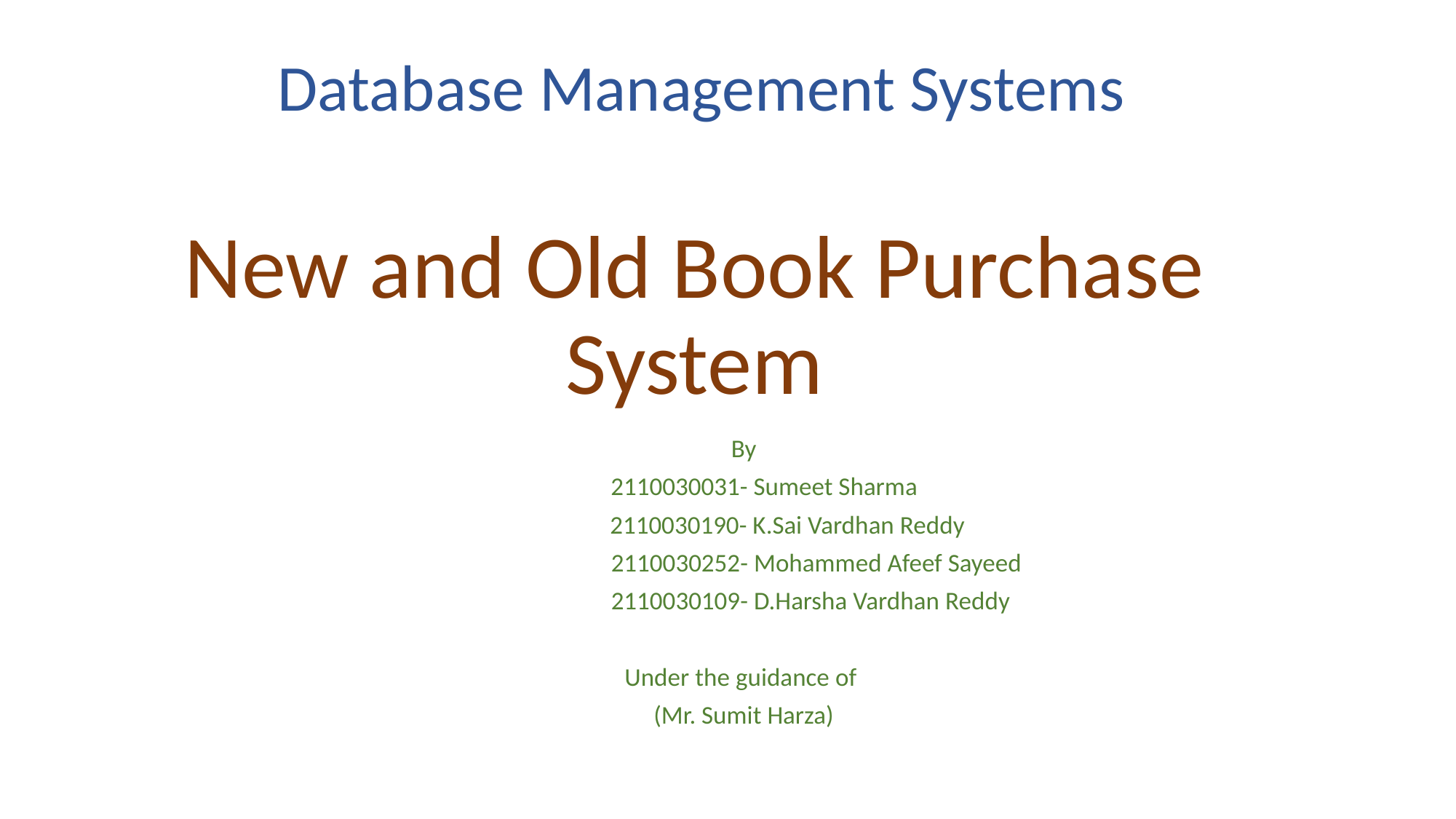

# Database Management Systems New and Old Book Purchase System
By
       2110030031- Sumeet Sharma
               2110030190- K.Sai Vardhan Reddy
                         2110030252- Mohammed Afeef Sayeed
                       2110030109- D.Harsha Vardhan Reddy

Under the guidance of
(Mr. Sumit Harza)